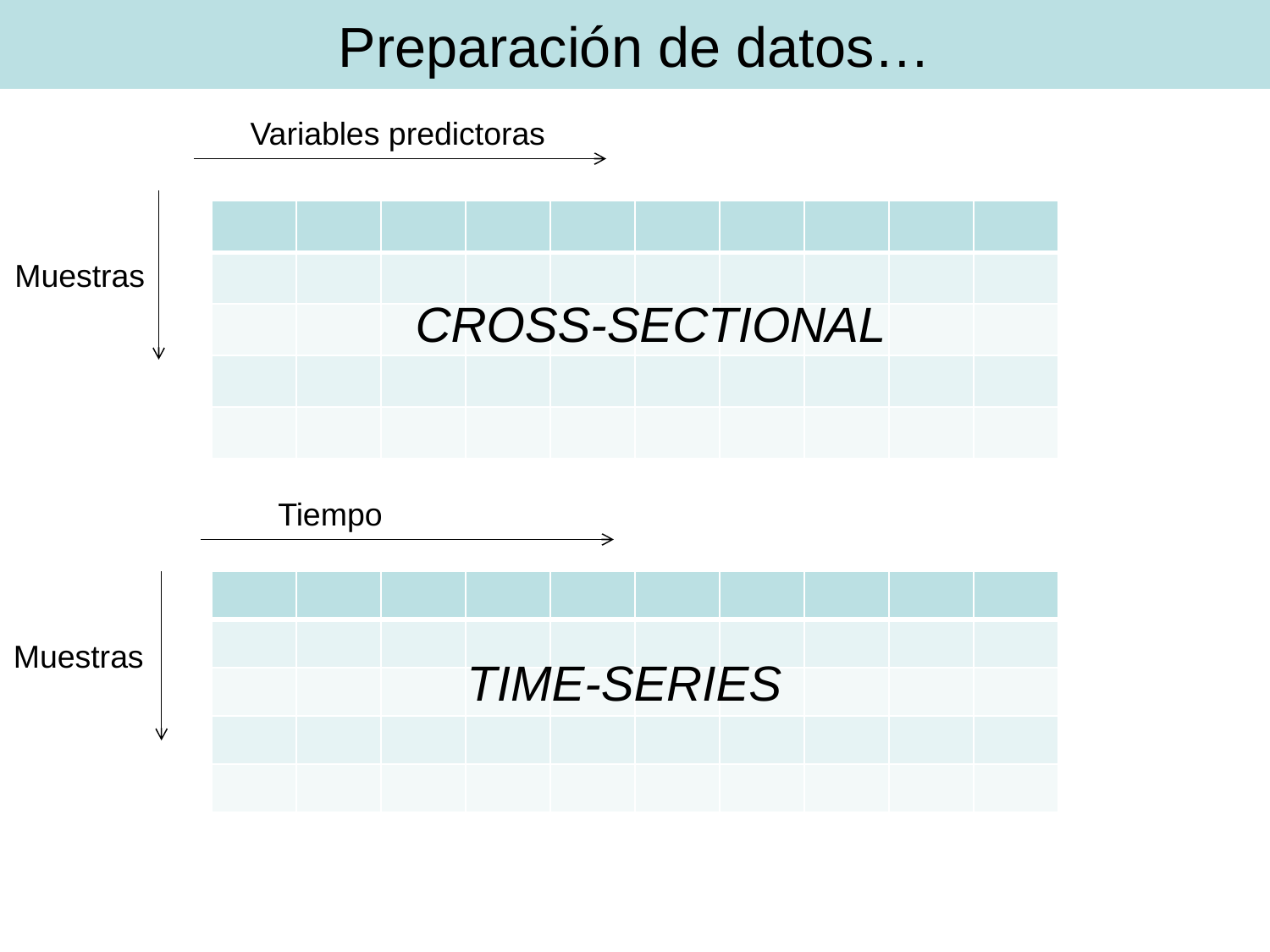

# Preparación de datos…
Variables predictoras
|  |  |  |  |  |  |  |  |  |  |
| --- | --- | --- | --- | --- | --- | --- | --- | --- | --- |
|  |  |  |  |  |  |  |  |  |  |
|  |  |  |  |  |  |  |  |  |  |
|  |  |  |  |  |  |  |  |  |  |
|  |  |  |  |  |  |  |  |  |  |
Muestras
CROSS-SECTIONAL
Tiempo
|  |  |  |  |  |  |  |  |  |  |
| --- | --- | --- | --- | --- | --- | --- | --- | --- | --- |
|  |  |  |  |  |  |  |  |  |  |
|  |  |  |  |  |  |  |  |  |  |
|  |  |  |  |  |  |  |  |  |  |
|  |  |  |  |  |  |  |  |  |  |
Muestras
TIME-SERIES